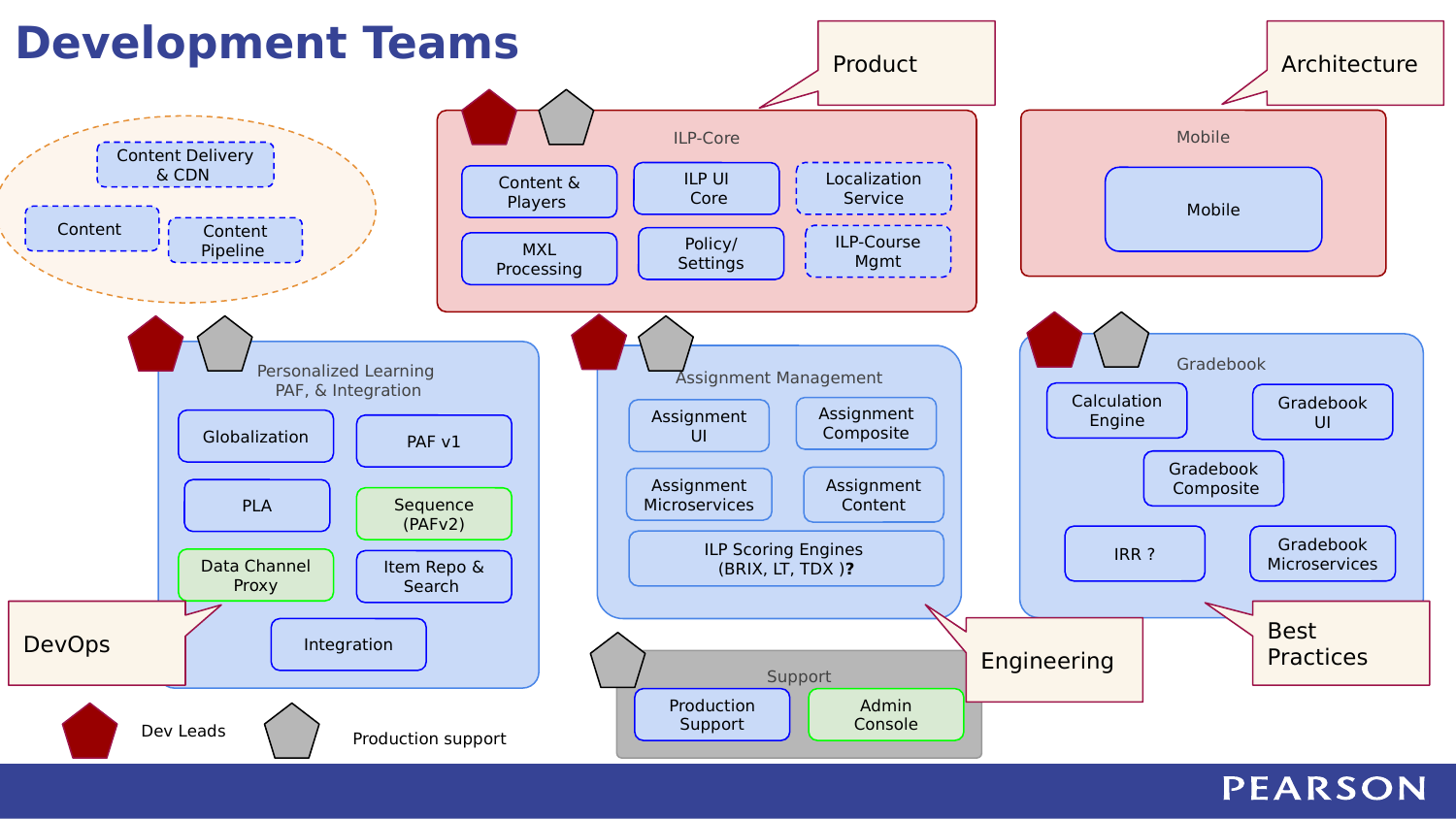

# Development Teams
Product
Architecture

Mobile
ILP-Core

Content Delivery & CDN
Content
Content Pipeline
Localization Service
ILP UI
 Core
Content & Players
Mobile
ILP-Course Mgmt
Policy/
Settings
MXL Processing

Gradebook
Personalized Learning
PAF, & Integration

Assignment Management
Calculation Engine
Gradebook UI
Assignment Composite
Assignment UI
Globalization
PAF v1
Sequence (PAFv2)
Gradebook
 Composite
Assignment Content
Assignment Microservices
PLA
IRR ?
Gradebook Microservices
ILP Scoring Engines
(BRIX, LT, TDX )?
Data Channel Proxy
Item Repo & Search
DevOps
Best Practices
Engineering
Integration

Support
Production Support
Admin Console

Dev Leads
Production support